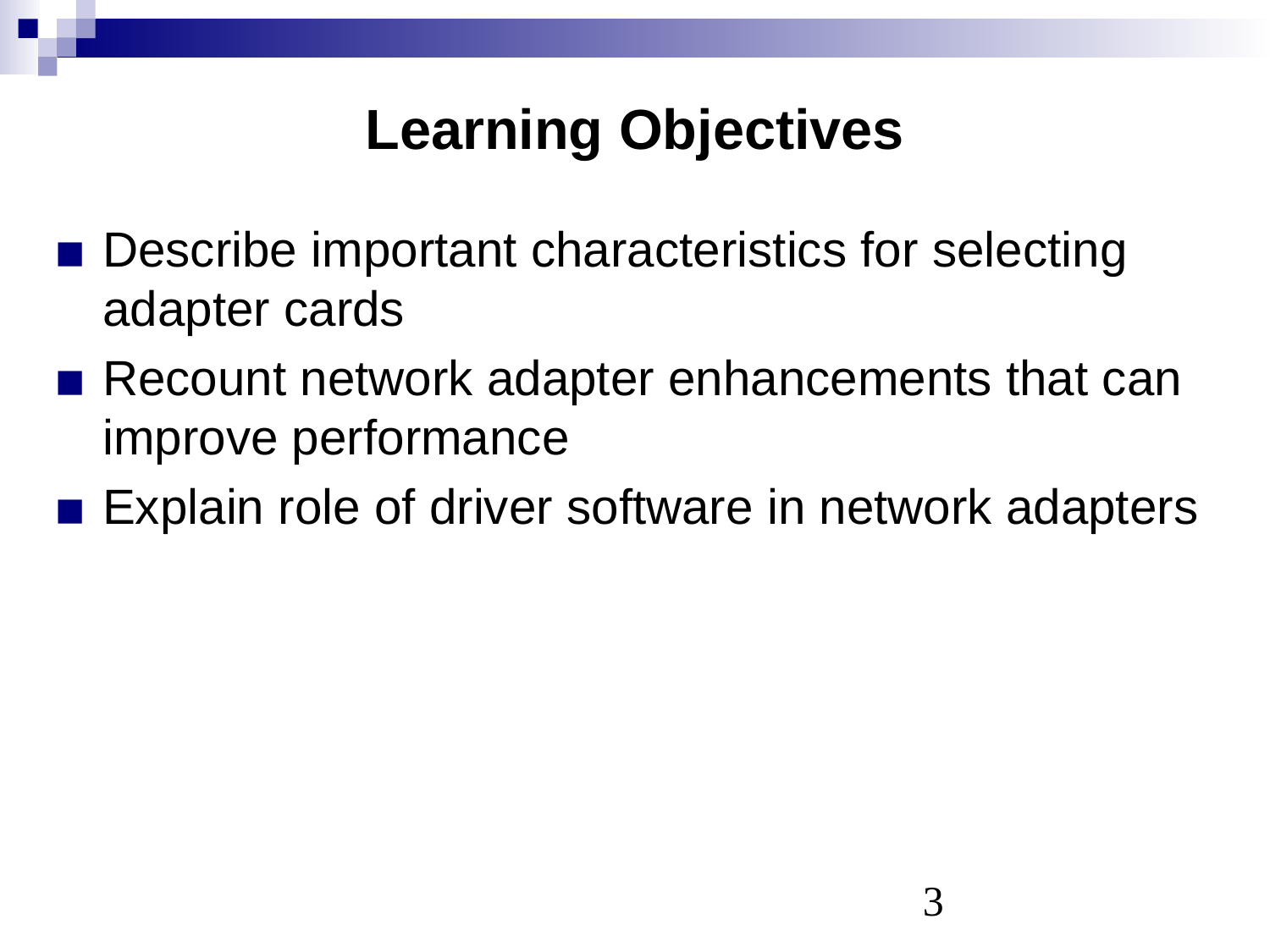

# Learning Objectives
Describe important characteristics for selecting adapter cards
Recount network adapter enhancements that can improve performance
Explain role of driver software in network adapters
3